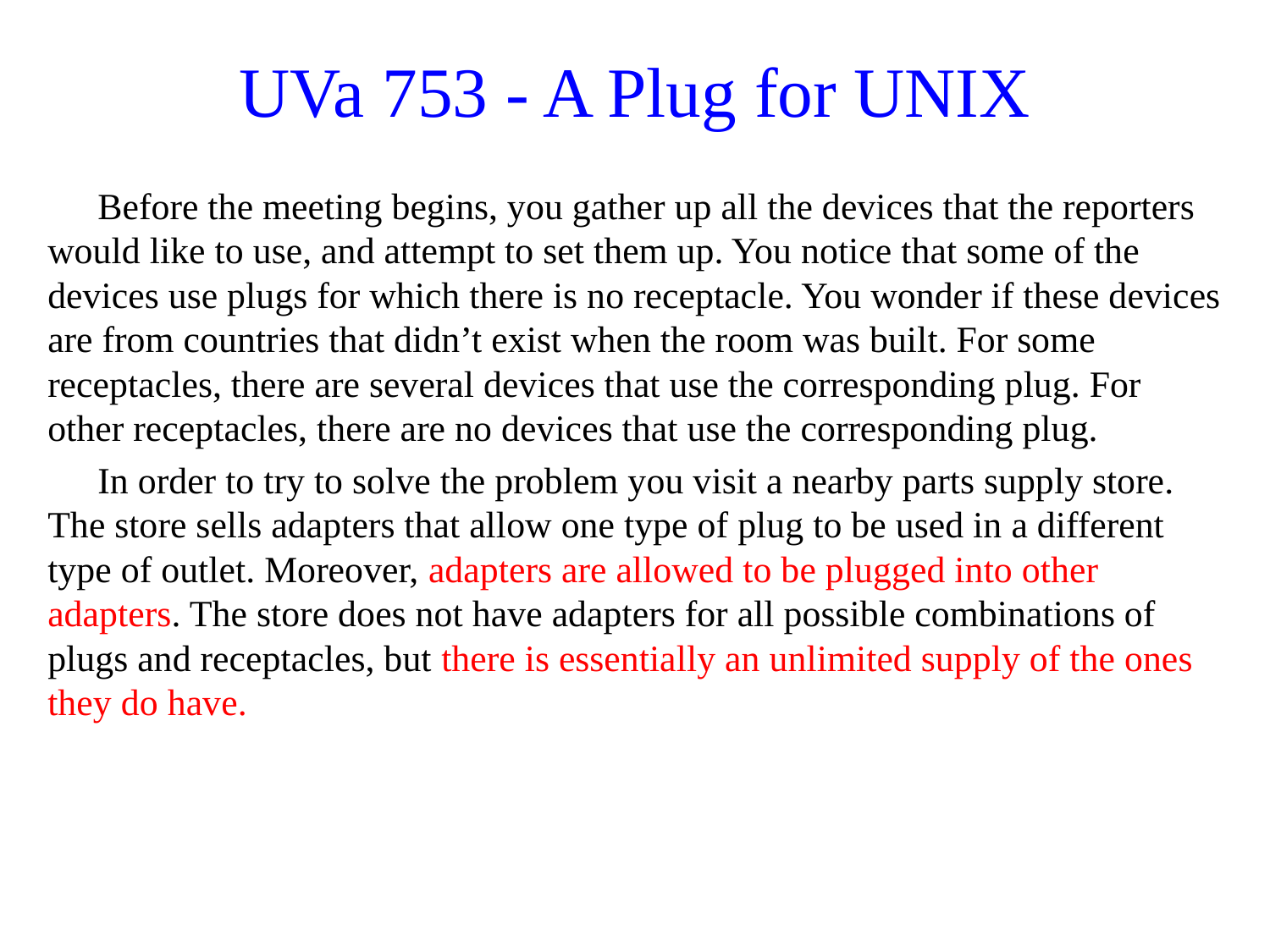

# UVa 753 - A Plug for UNIX
Before the meeting begins, you gather up all the devices that the reporters would like to use, and attempt to set them up. You notice that some of the devices use plugs for which there is no receptacle. You wonder if these devices are from countries that didn’t exist when the room was built. For some receptacles, there are several devices that use the corresponding plug. For other receptacles, there are no devices that use the corresponding plug.
In order to try to solve the problem you visit a nearby parts supply store. The store sells adapters that allow one type of plug to be used in a different type of outlet. Moreover, adapters are allowed to be plugged into other adapters. The store does not have adapters for all possible combinations of plugs and receptacles, but there is essentially an unlimited supply of the ones they do have.